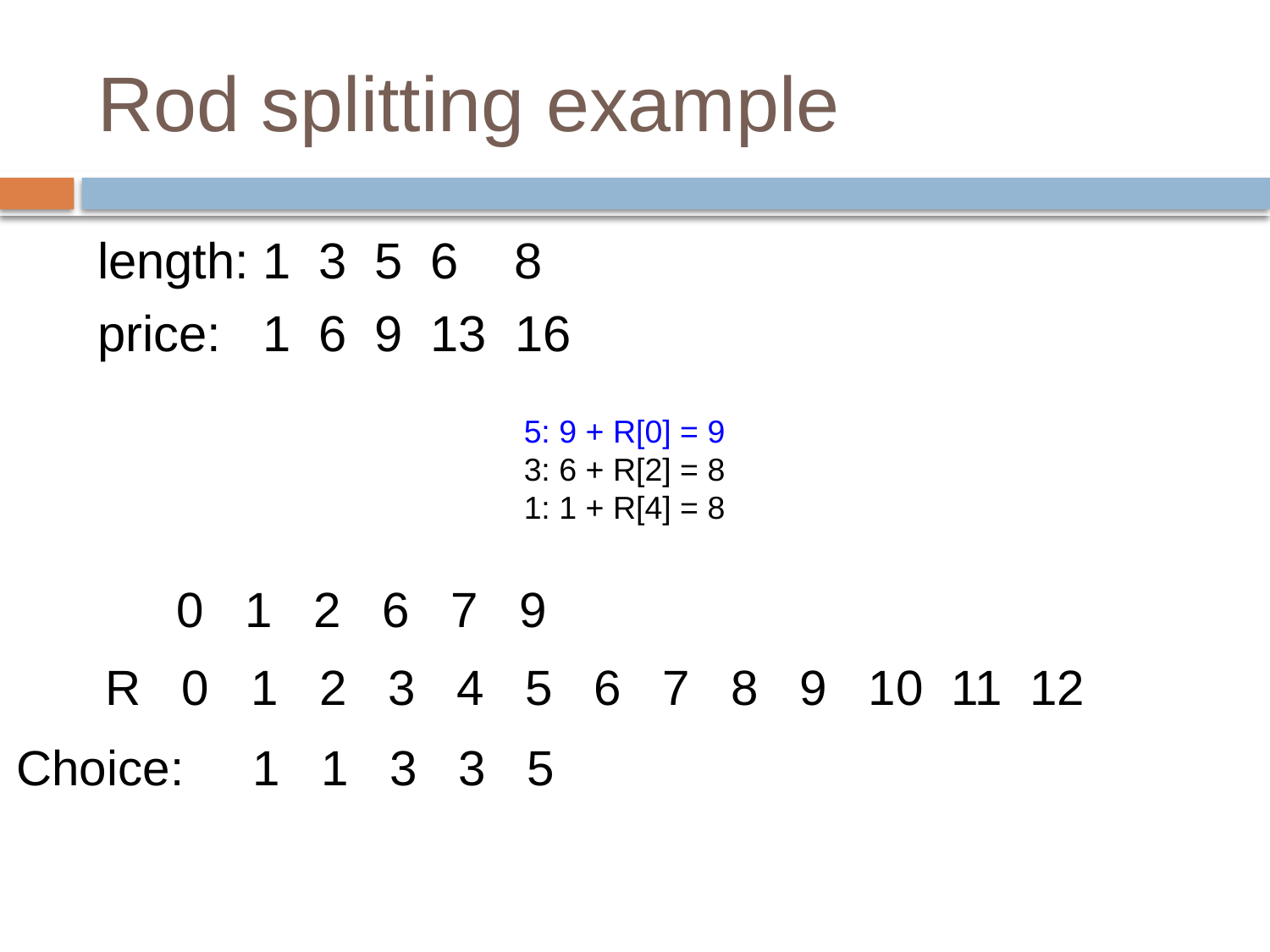

# Rod splitting example
length: 1  3  5  6    8
price:   1  6  9  13  16
5: 9 + R[0] = 9
3: 6 + R[2] = 8
1: 1 + R[4] = 8
     0   1   2   6   7   9
R   0   1   2   3   4   5   6   7   8   9   10  11  12
Choice:     1   1   3   3   5